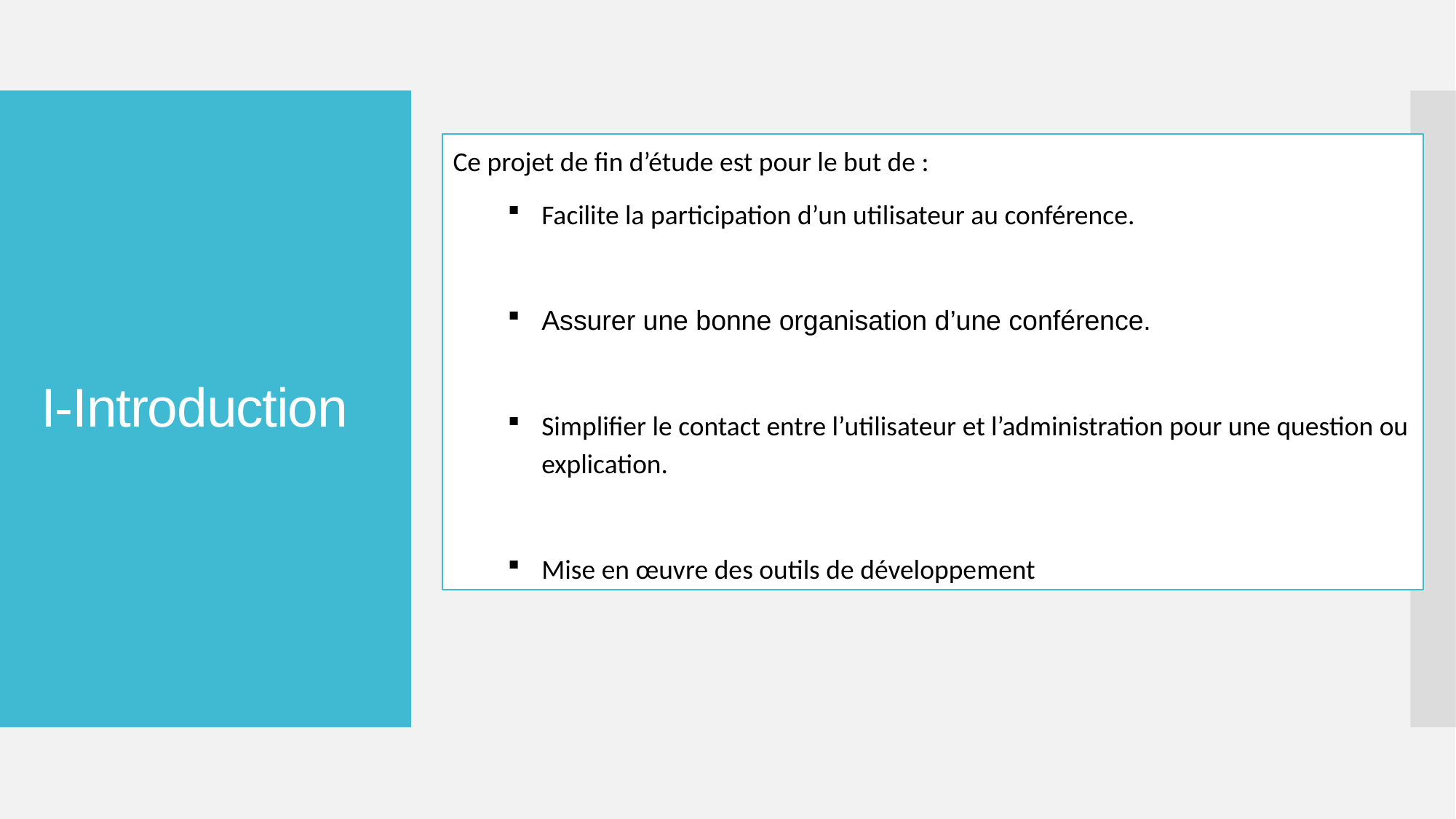

Ce projet de fin d’étude est pour le but de :
Facilite la participation d’un utilisateur au conférence.

Assurer une bonne organisation d’une conférence.

Simplifier le contact entre l’utilisateur et l’administration pour une question ou explication.

Mise en œuvre des outils de développement
# I-Introduction